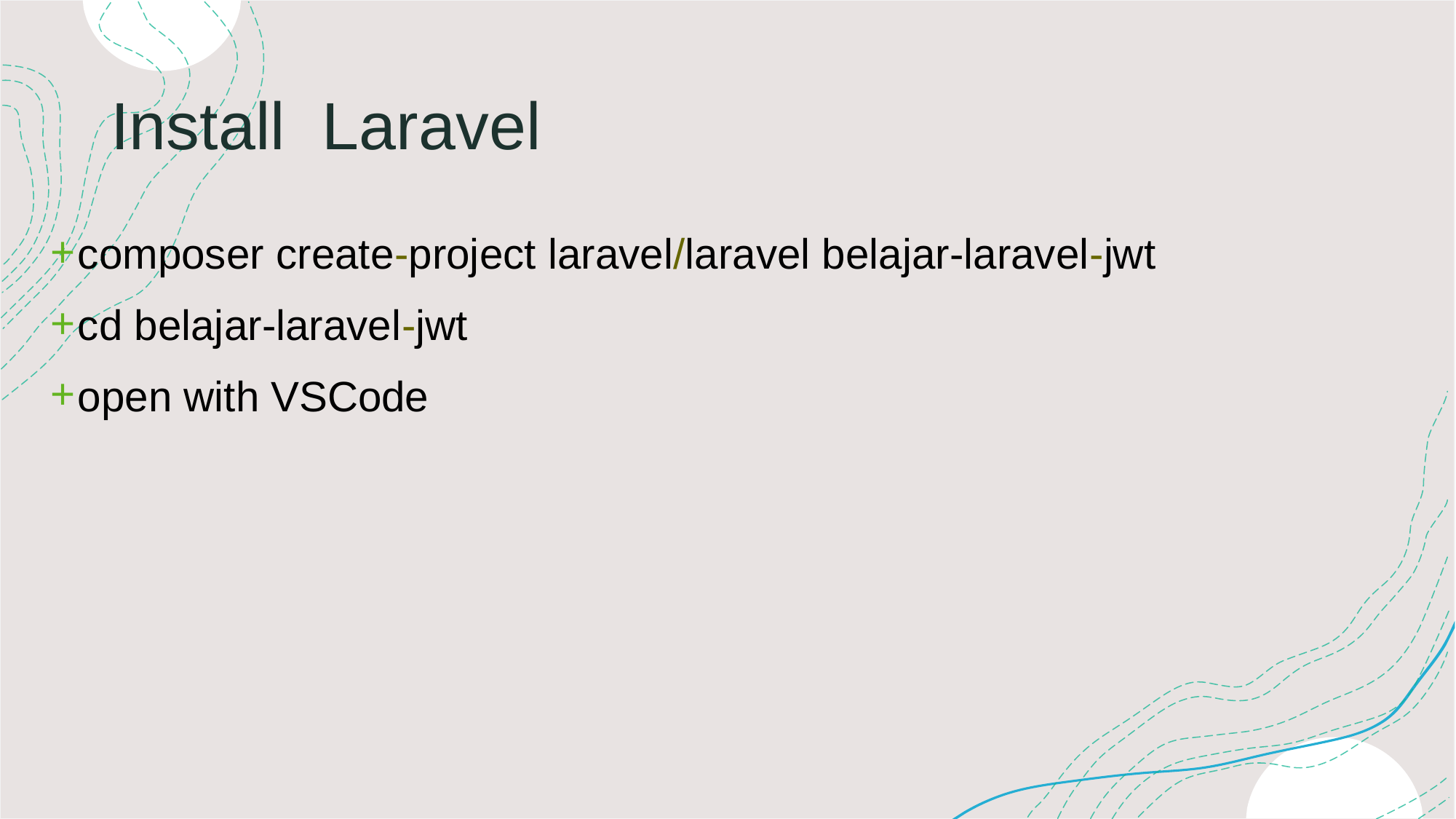

# Install  Laravel
composer create-project laravel/laravel belajar-laravel-jwt
cd belajar-laravel-jwt
open with VSCode